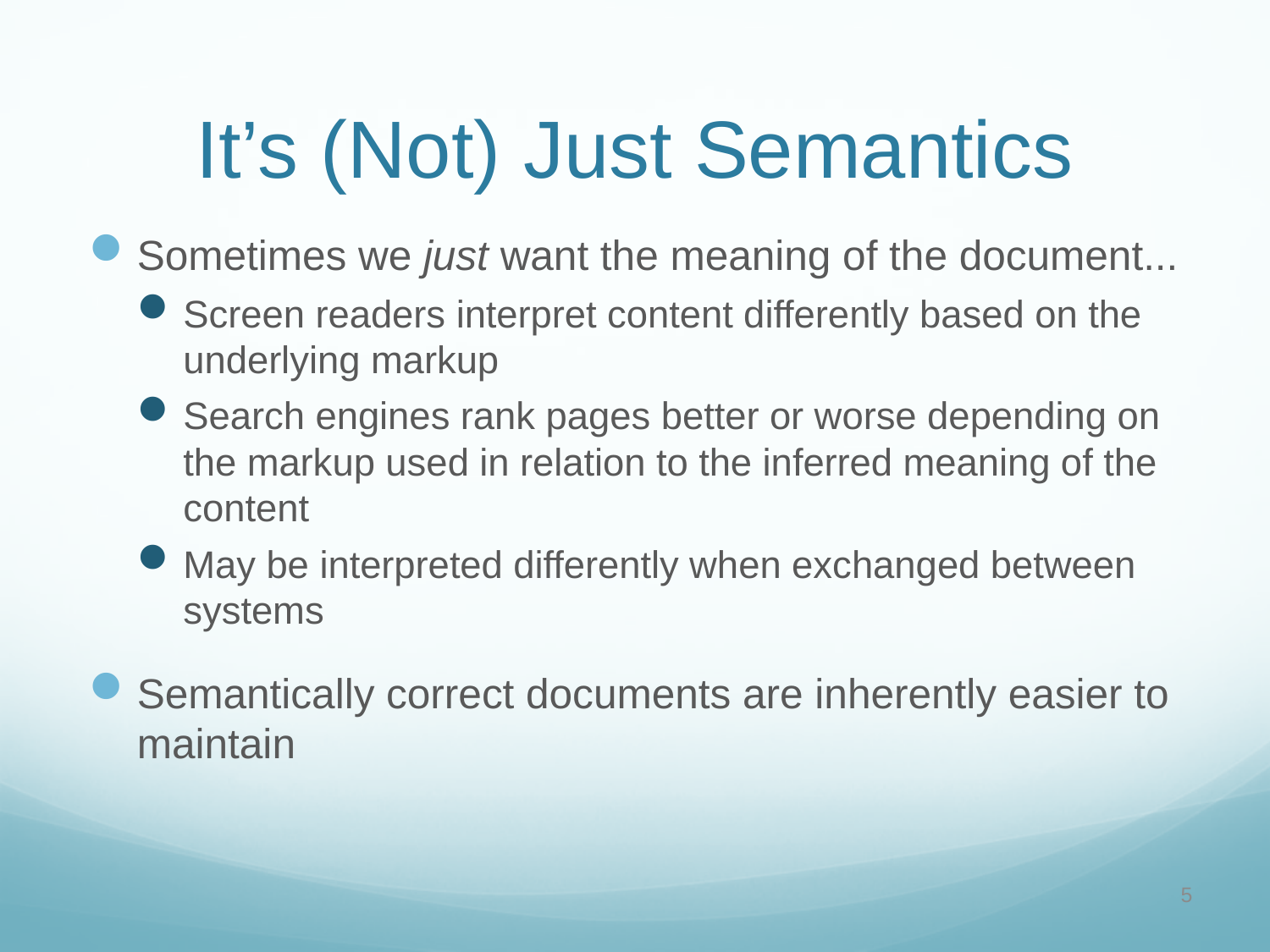

# It’s (Not) Just Semantics
Sometimes we just want the meaning of the document...
Screen readers interpret content differently based on the underlying markup
Search engines rank pages better or worse depending on the markup used in relation to the inferred meaning of the content
May be interpreted differently when exchanged between systems
Semantically correct documents are inherently easier to maintain
5